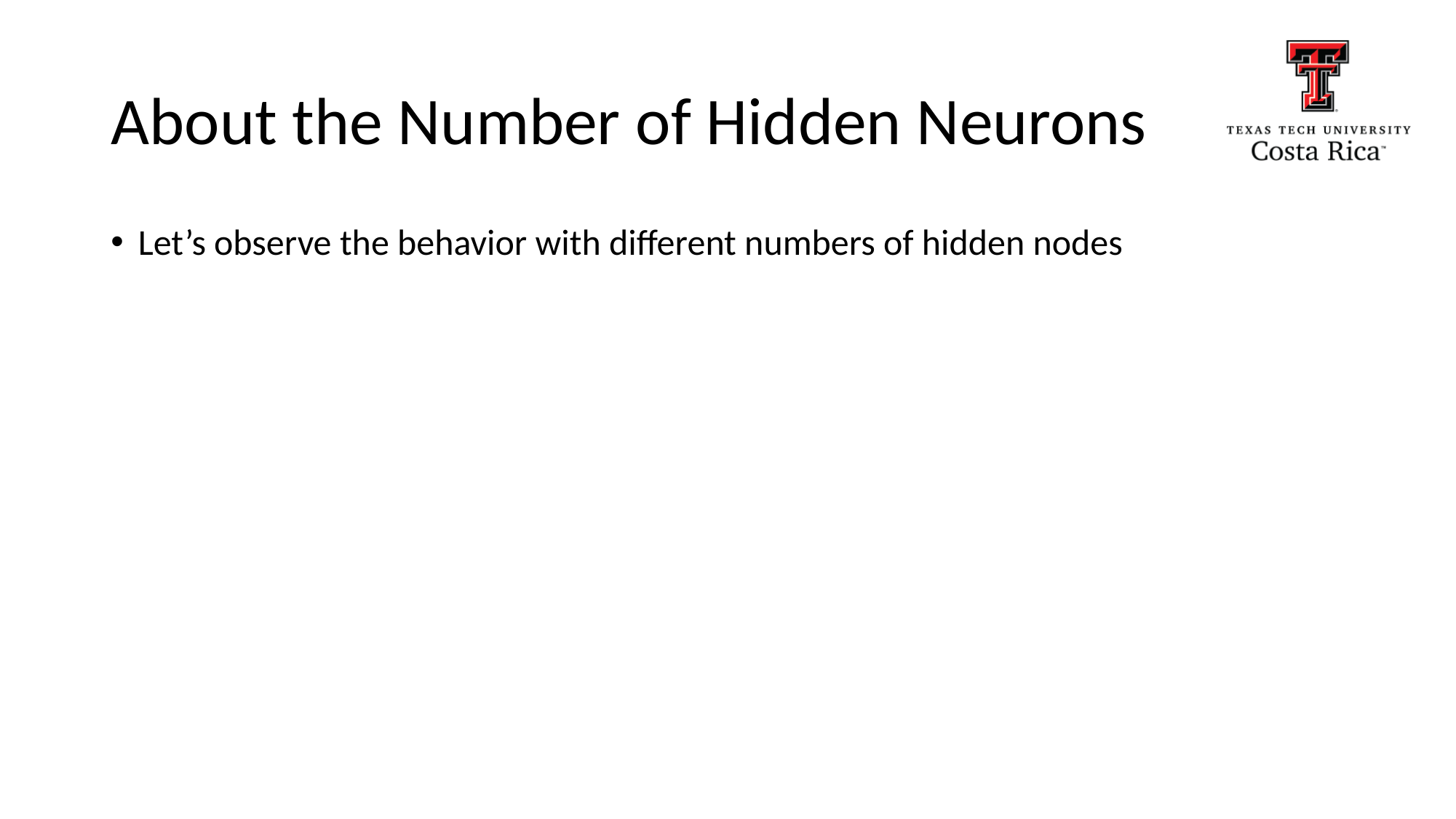

# About the Number of Hidden Neurons
Let’s observe the behavior with different numbers of hidden nodes